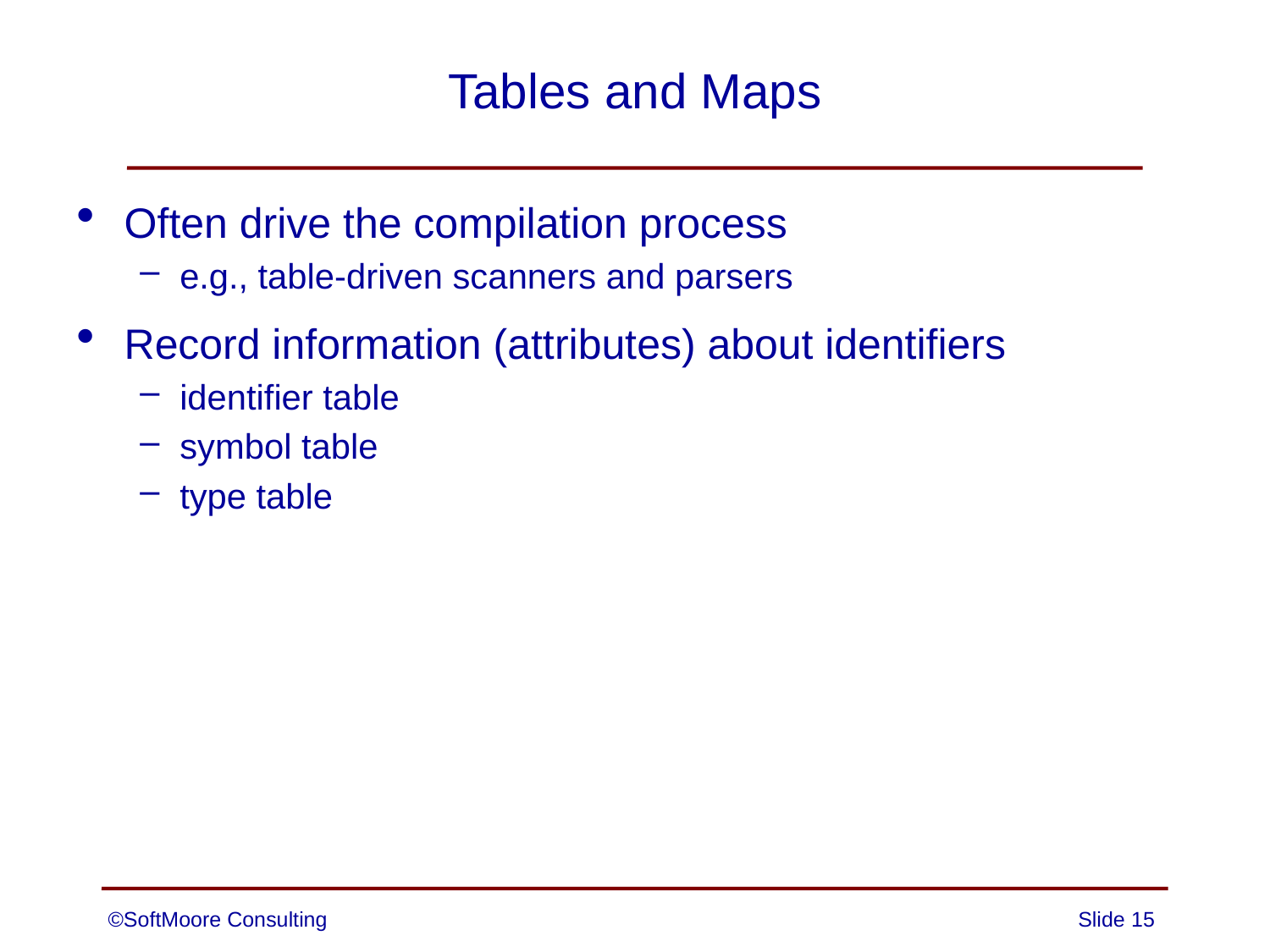

# Tables and Maps
Often drive the compilation process
e.g., table-driven scanners and parsers
Record information (attributes) about identifiers
identifier table
symbol table
type table
©SoftMoore Consulting
Slide 15